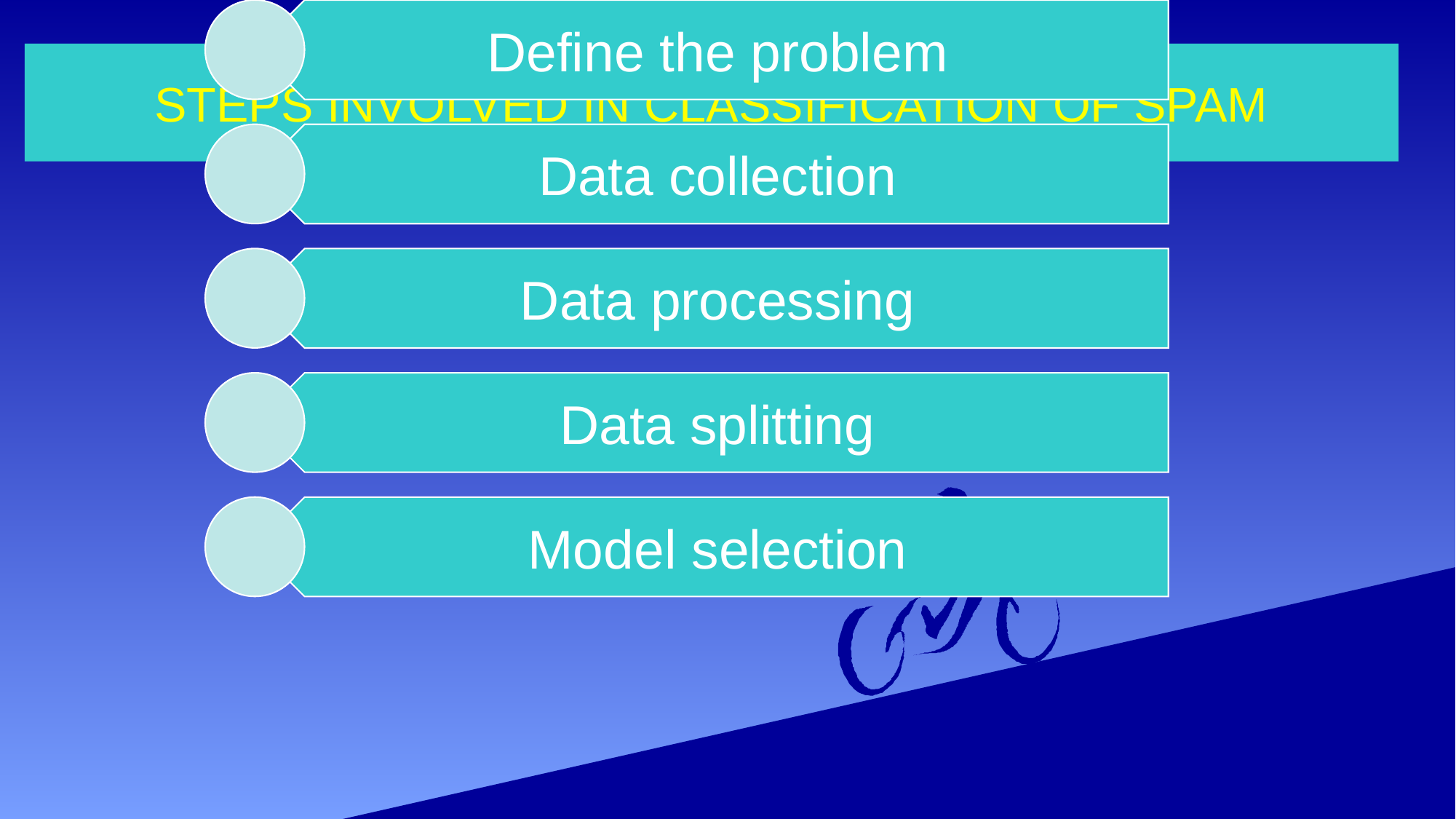

STEPS INVOLVED IN CLASSIFICATION OF SPAM
Define the problem
Data collection
Data processing
Data splitting
Model selection